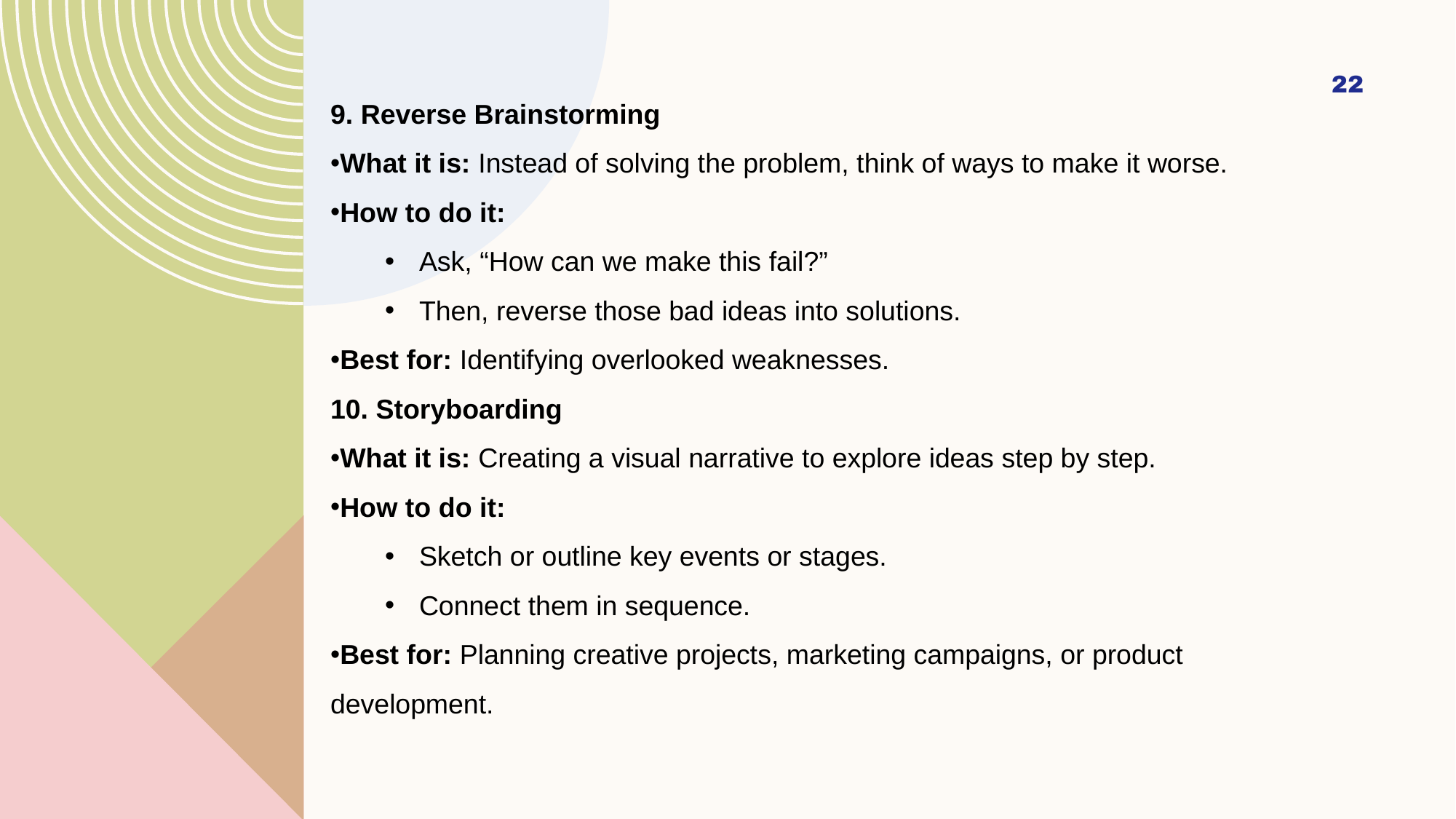

22

9. Reverse Brainstorming
What it is: Instead of solving the problem, think of ways to make it worse.
How to do it:
Ask, “How can we make this fail?”
Then, reverse those bad ideas into solutions.
Best for: Identifying overlooked weaknesses.
10. Storyboarding
What it is: Creating a visual narrative to explore ideas step by step.
How to do it:
Sketch or outline key events or stages.
Connect them in sequence.
Best for: Planning creative projects, marketing campaigns, or product development.